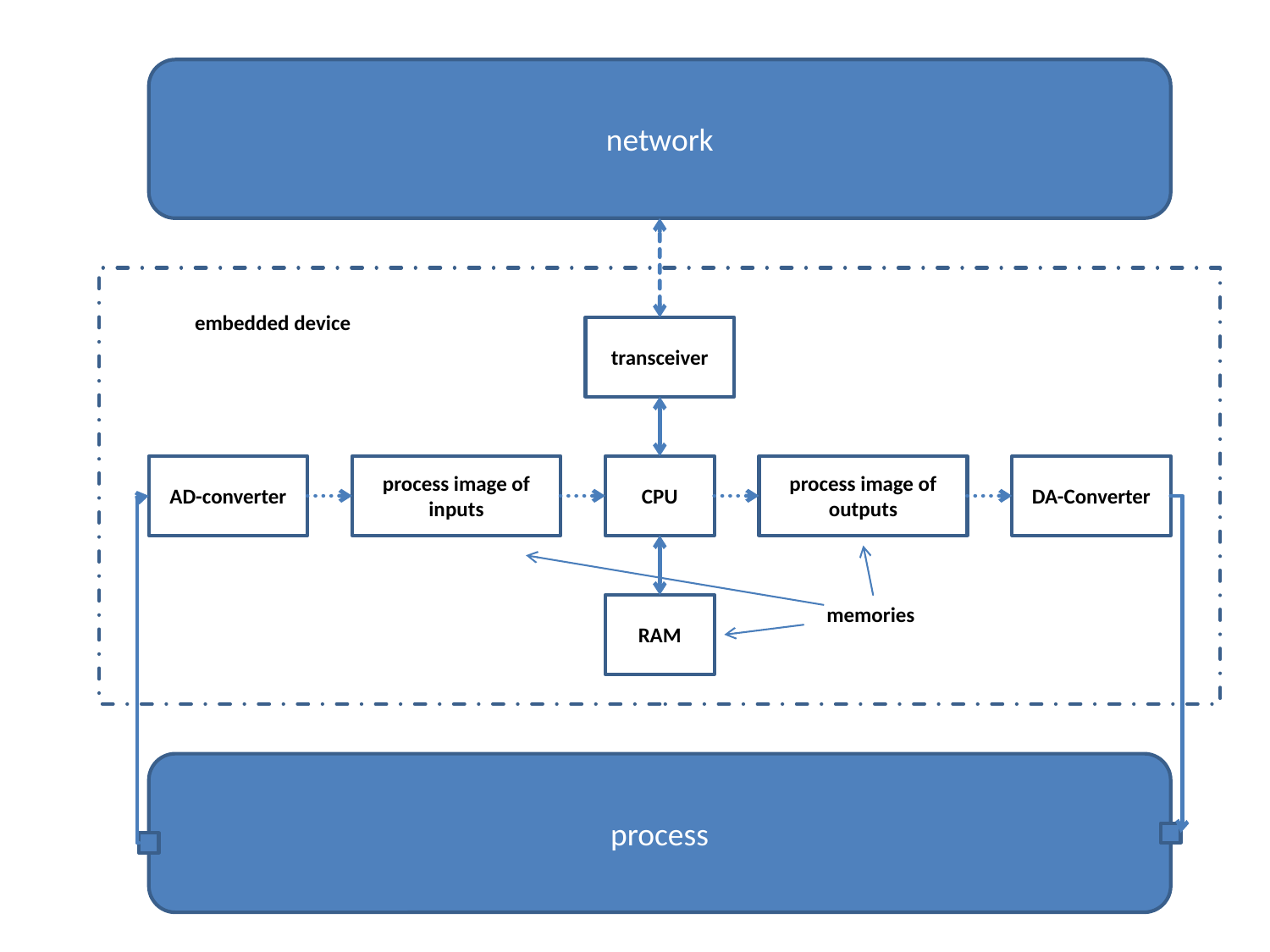

network

embedded device
transceiver
AD-converter
process image of inputs
CPU
process image of outputs
DA-Converter
RAM
memories
process